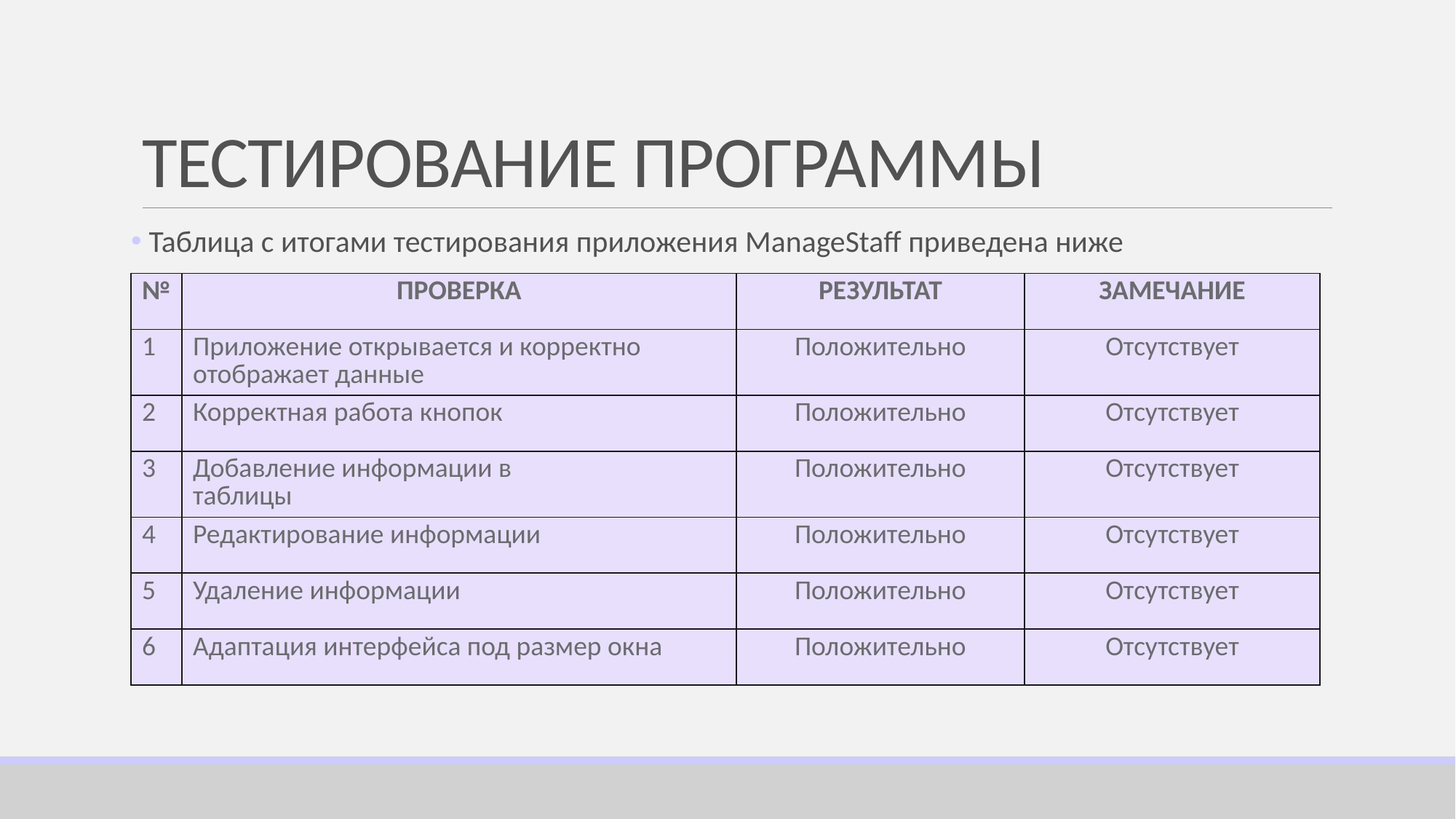

# ТЕСТИРОВАНИЕ ПРОГРАММЫ
 Таблица с итогами тестирования приложения ManageStaff приведена ниже
| № | ПРОВЕРКА | РЕЗУЛЬТАТ | ЗАМЕЧАНИЕ |
| --- | --- | --- | --- |
| 1 | Приложение открывается и корректно отображает данные | Положительно | Отсутствует |
| 2 | Корректная работа кнопок | Положительно | Отсутствует |
| 3 | Добавление информации в таблицы | Положительно | Отсутствует |
| 4 | Редактирование информации | Положительно | Отсутствует |
| 5 | Удаление информации | Положительно | Отсутствует |
| 6 | Адаптация интерфейса под размер окна | Положительно | Отсутствует |